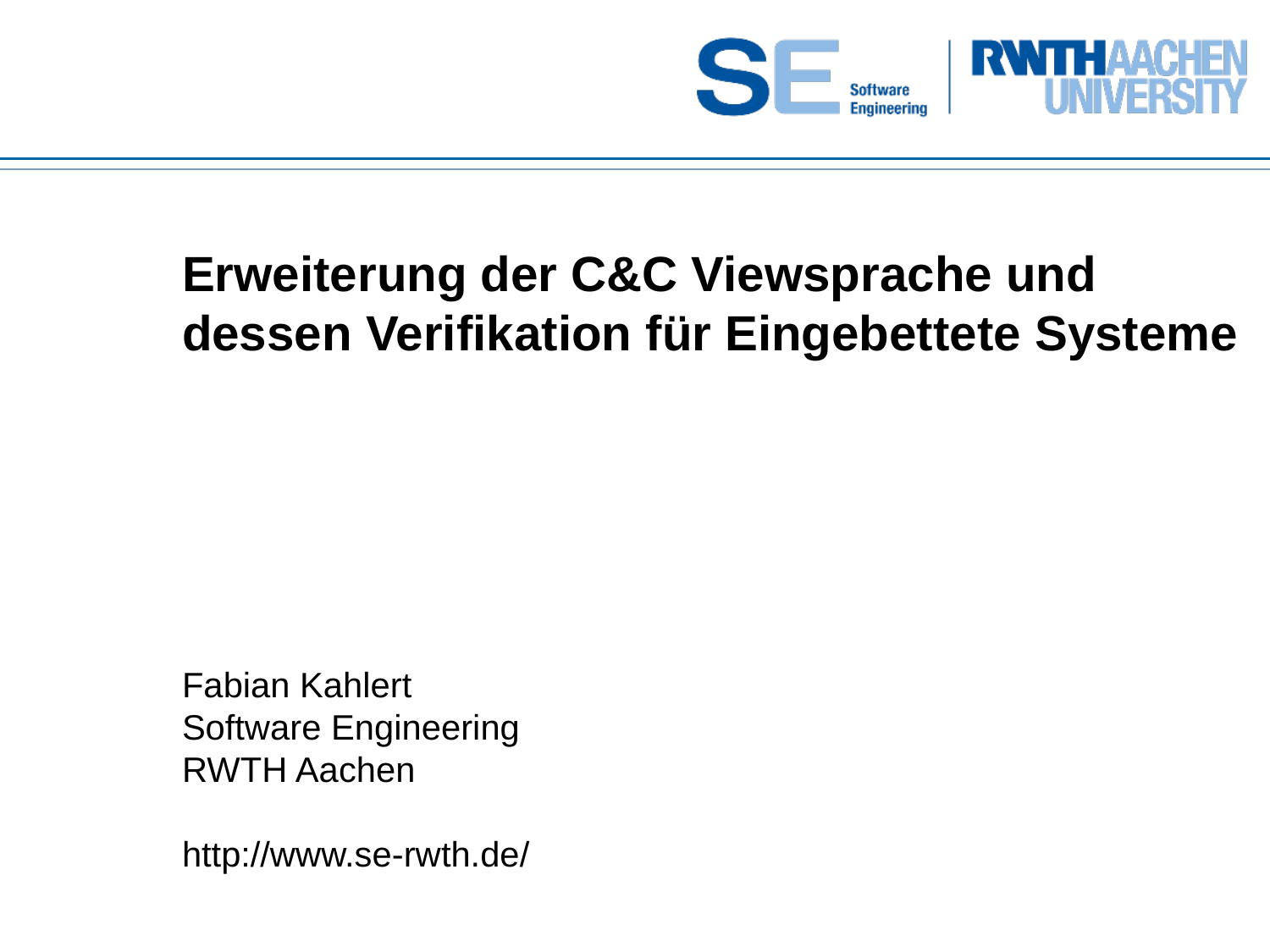

# Erweiterung der C&C Viewsprache und dessen Verifikation für Eingebettete Systeme

Fabian Kahlert
Software Engineering
RWTH Aachen

http://www.se-rwth.de/